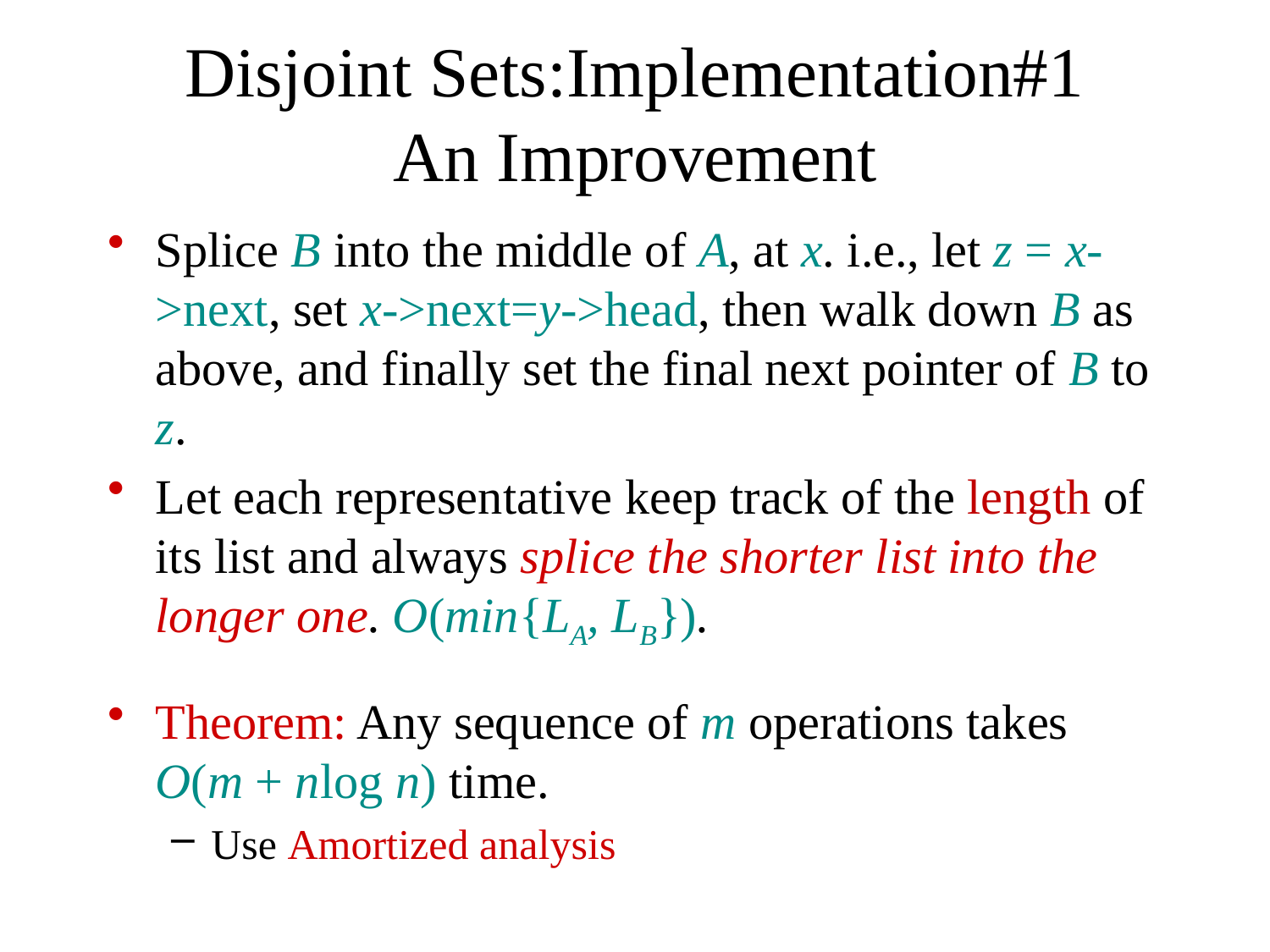

# Disjoint Sets:Implementation#1 An Improvement
Splice B into the middle of A, at x. i.e., let z = x->next, set x->next=y->head, then walk down B as above, and finally set the final next pointer of B to z.
Let each representative keep track of the length of its list and always splice the shorter list into the longer one. O(min{LA, LB}).

Theorem: Any sequence of m operations takes     O(m + nlog n) time.
Use Amortized analysis
43